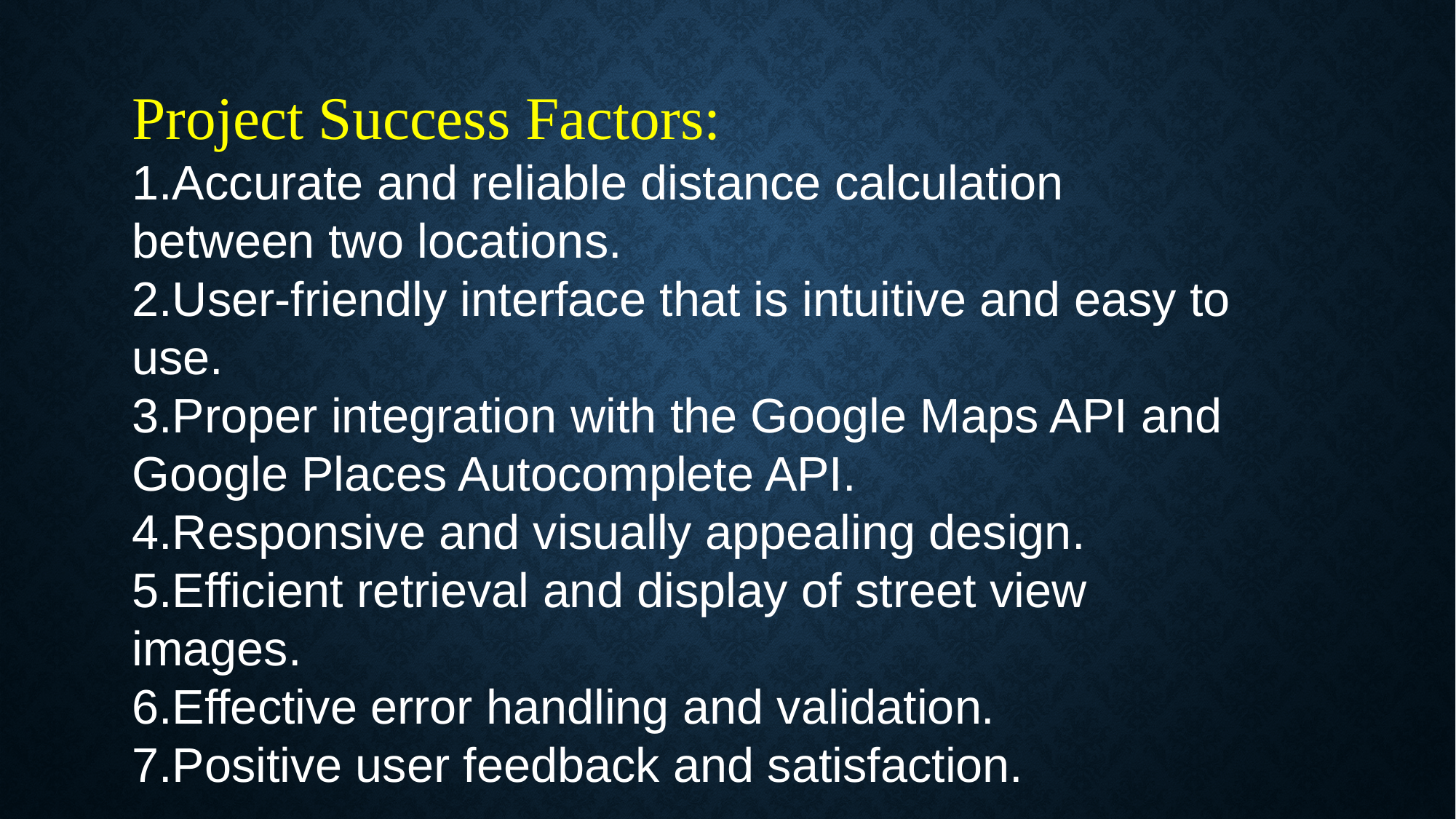

Project Success Factors:
Accurate and reliable distance calculation between two locations.
User-friendly interface that is intuitive and easy to use.
Proper integration with the Google Maps API and Google Places Autocomplete API.
Responsive and visually appealing design.
Efficient retrieval and display of street view images.
Effective error handling and validation.
Positive user feedback and satisfaction.